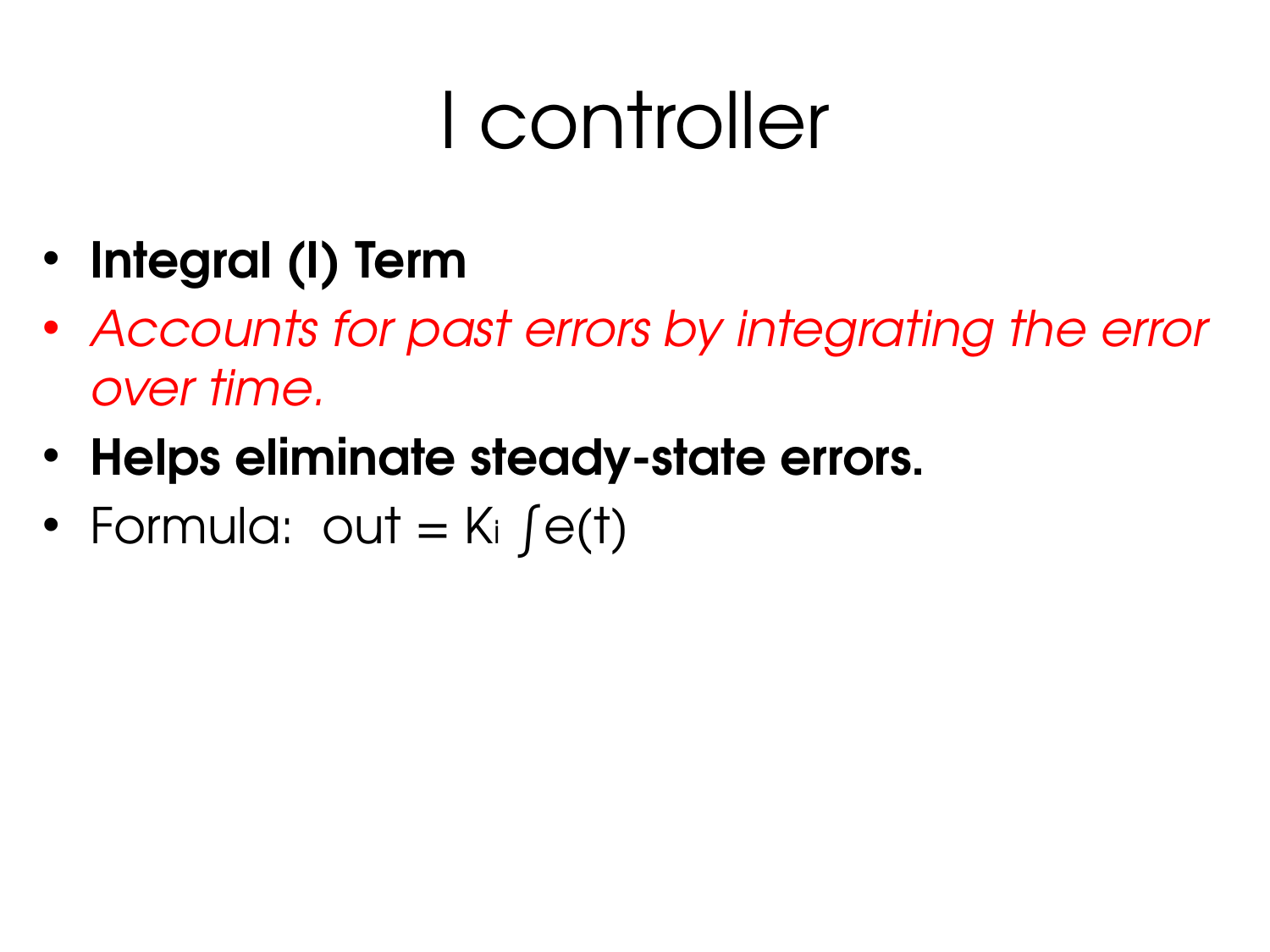

# I controller
Integral (I) Term
Accounts for past errors by integrating the error over time.
Helps eliminate steady-state errors.
Formula:  out = Ki ∫e(t)